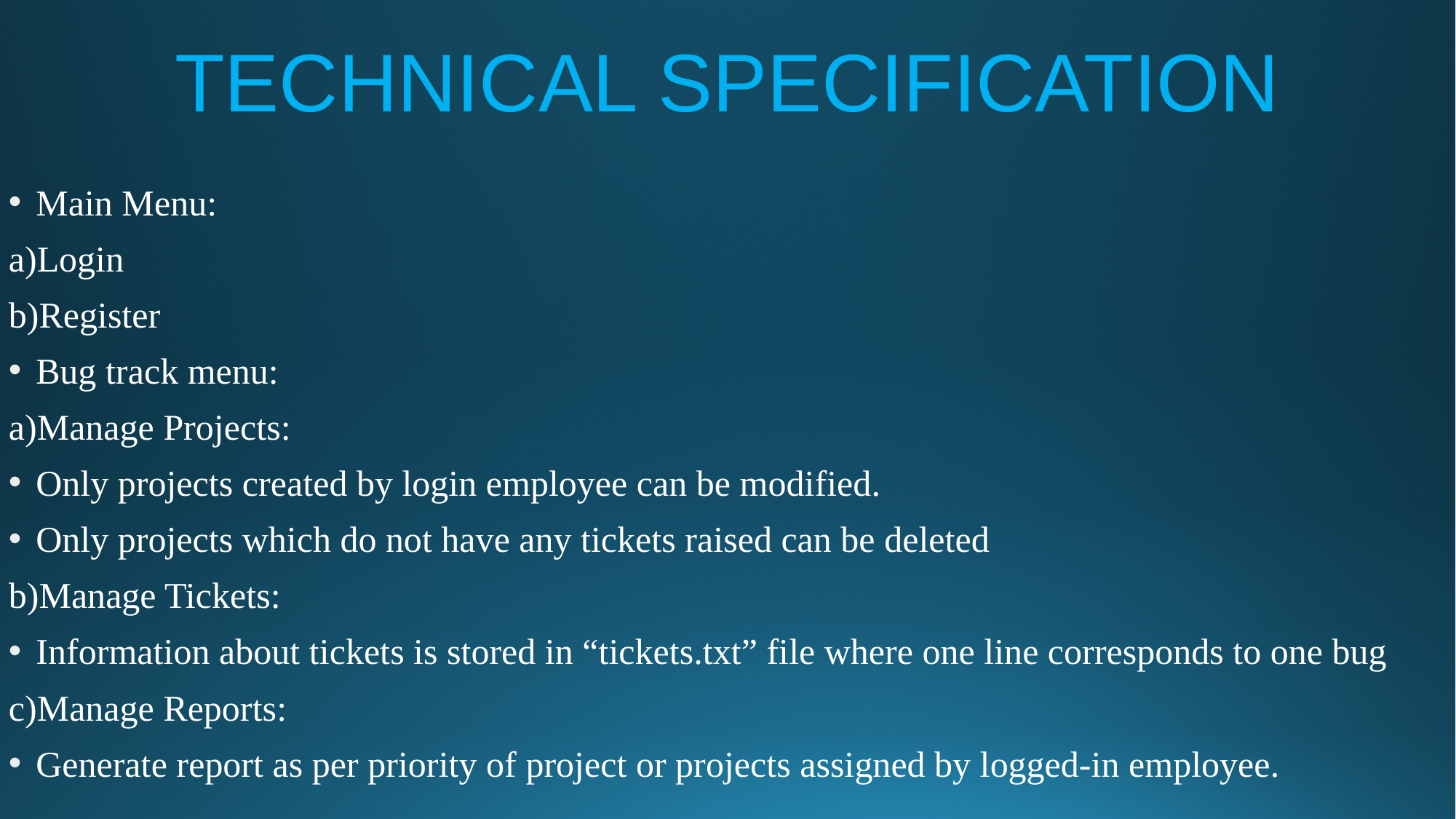

# TECHNICAL SPECIFICATION
Main Menu:
a)Login
b)Register
Bug track menu:
a)Manage Projects:
Only projects created by login employee can be modified.
Only projects which do not have any tickets raised can be deleted
b)Manage Tickets:
Information about tickets is stored in “tickets.txt” file where one line corresponds to one bug
c)Manage Reports:
Generate report as per priority of project or projects assigned by logged-in employee.